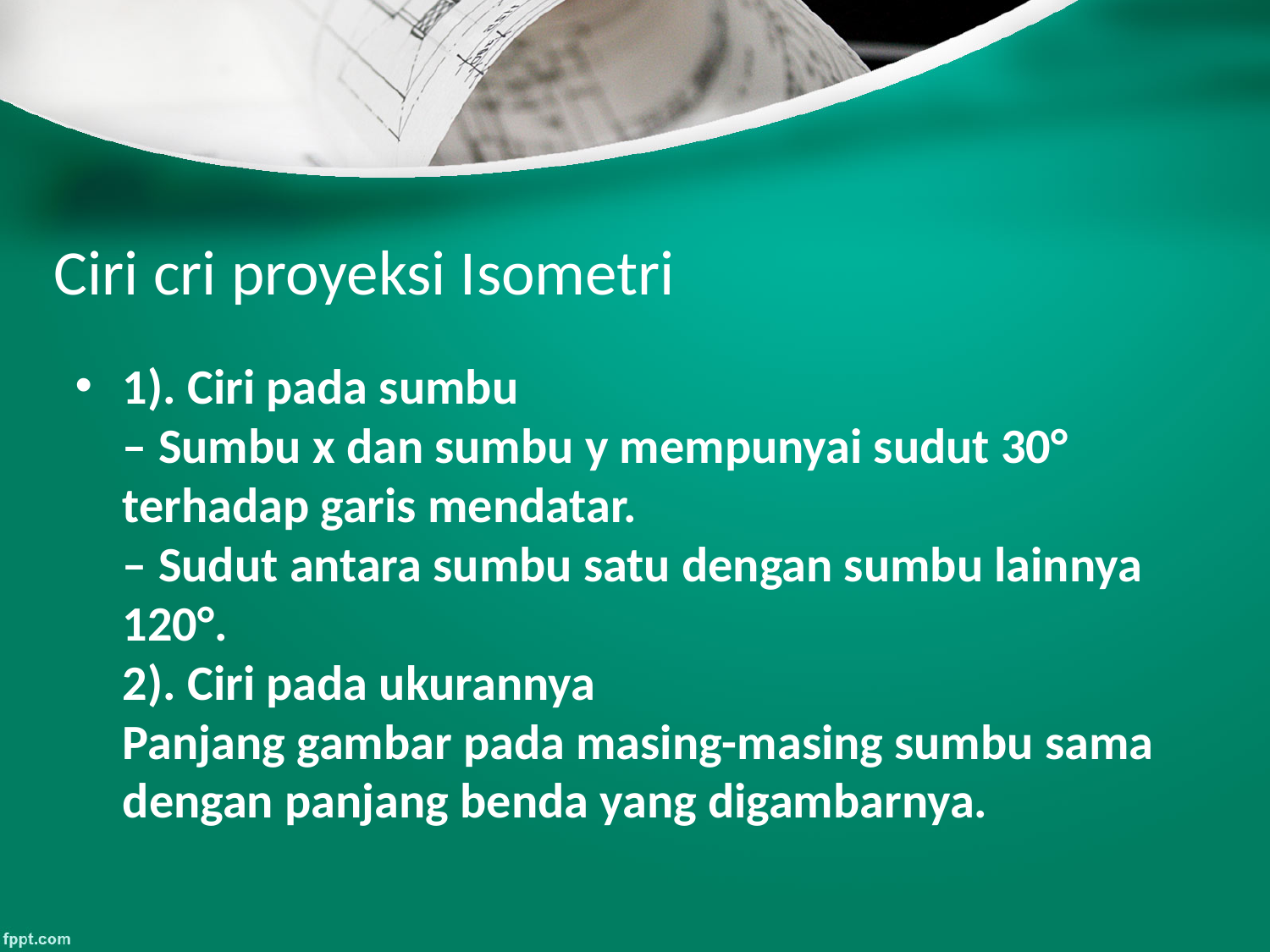

# Ciri cri proyeksi Isometri
1). Ciri pada sumbu
– Sumbu x dan sumbu y mempunyai sudut 30° terhadap garis mendatar.
– Sudut antara sumbu satu dengan sumbu lainnya 120°.
2). Ciri pada ukurannya
Panjang gambar pada masing-masing sumbu sama dengan panjang benda yang digambarnya.